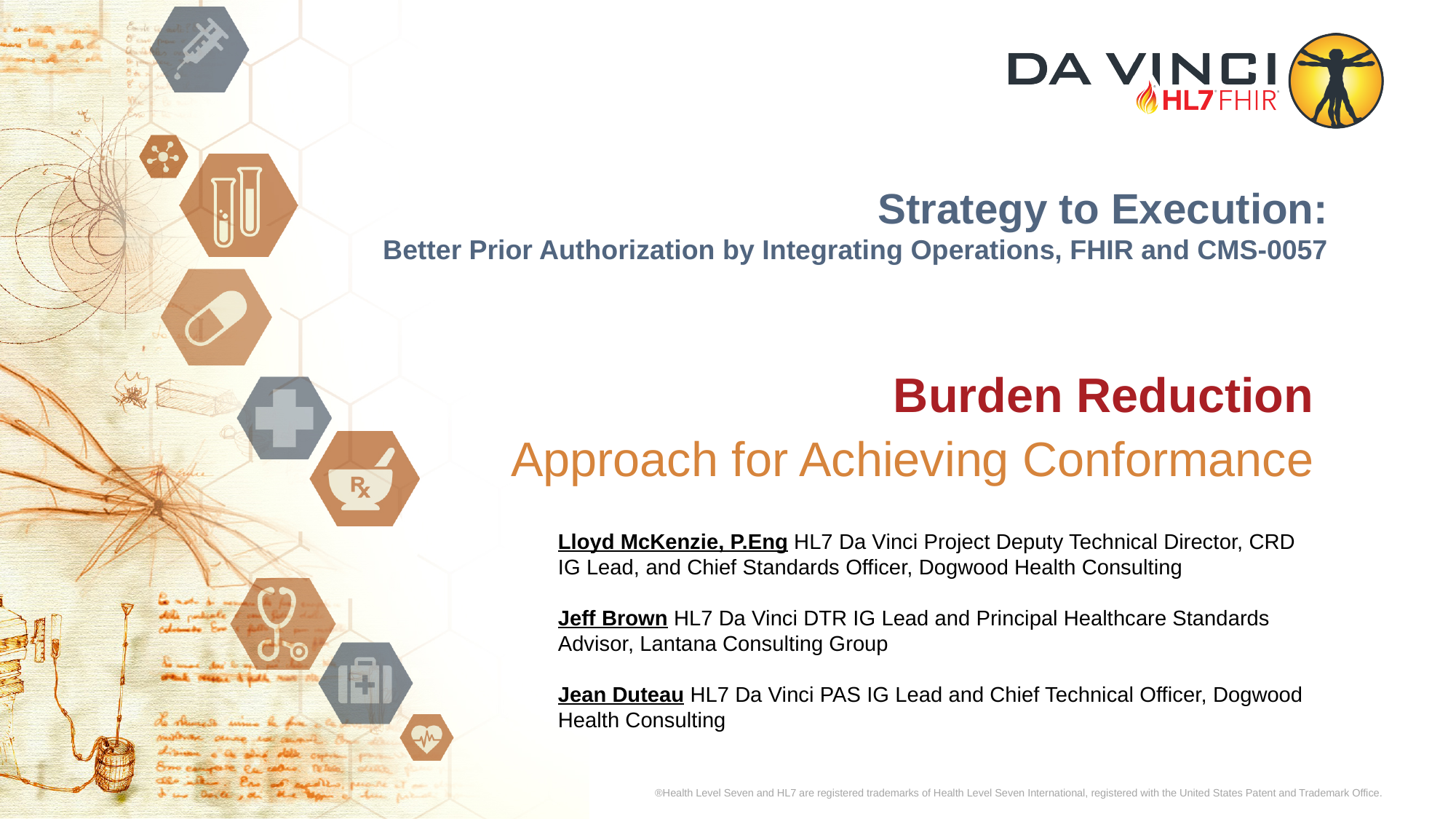

Burden Reduction
Approach for Achieving Conformance
Lloyd McKenzie, P.Eng HL7 Da Vinci Project Deputy Technical Director, CRD IG Lead, and Chief Standards Officer, Dogwood Health Consulting

Jeff Brown HL7 Da Vinci DTR IG Lead and Principal Healthcare Standards Advisor, Lantana Consulting Group

Jean Duteau HL7 Da Vinci PAS IG Lead and Chief Technical Officer, Dogwood Health Consulting